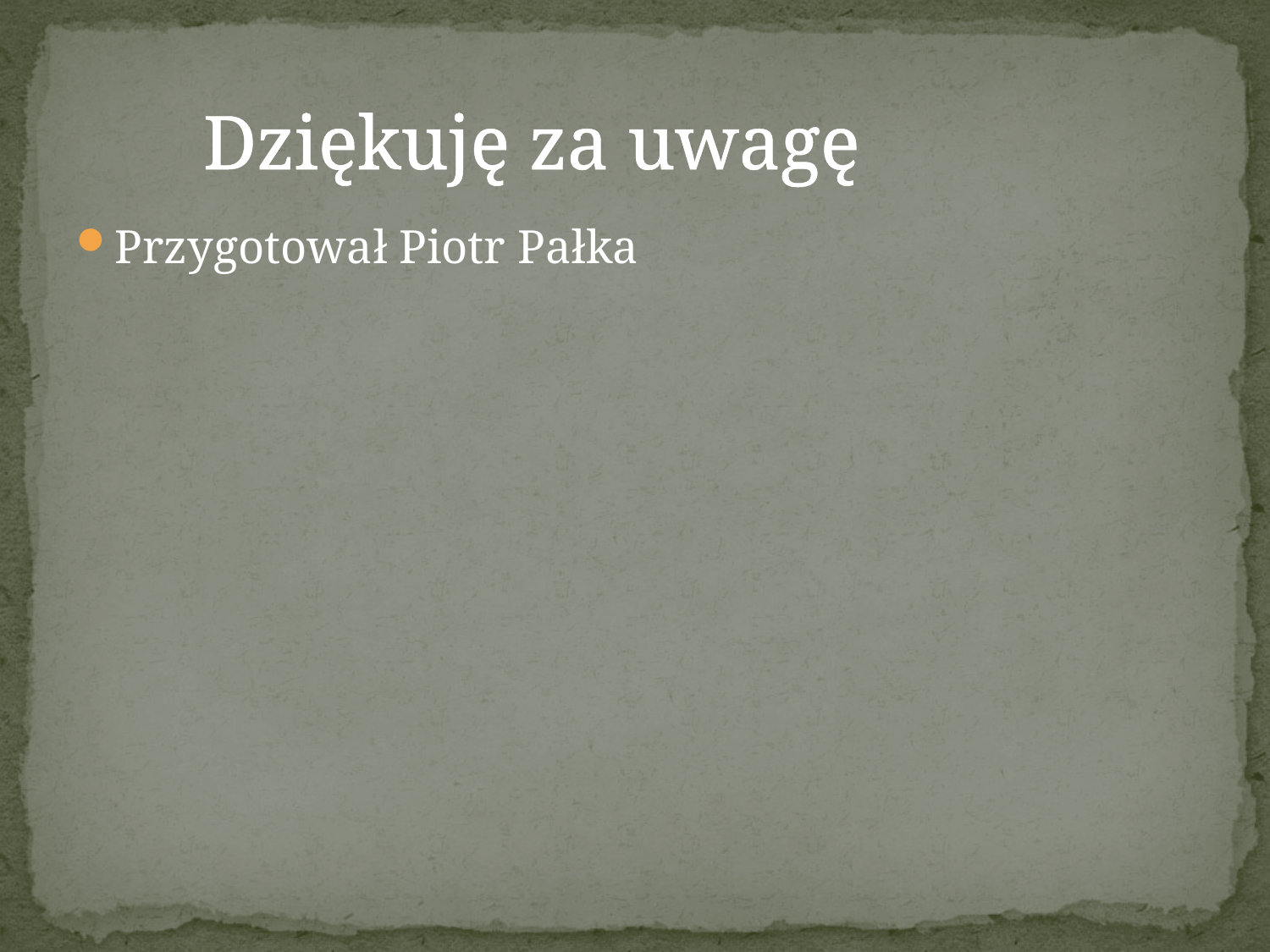

# Dziękuję za uwagę
Przygotował Piotr Pałka